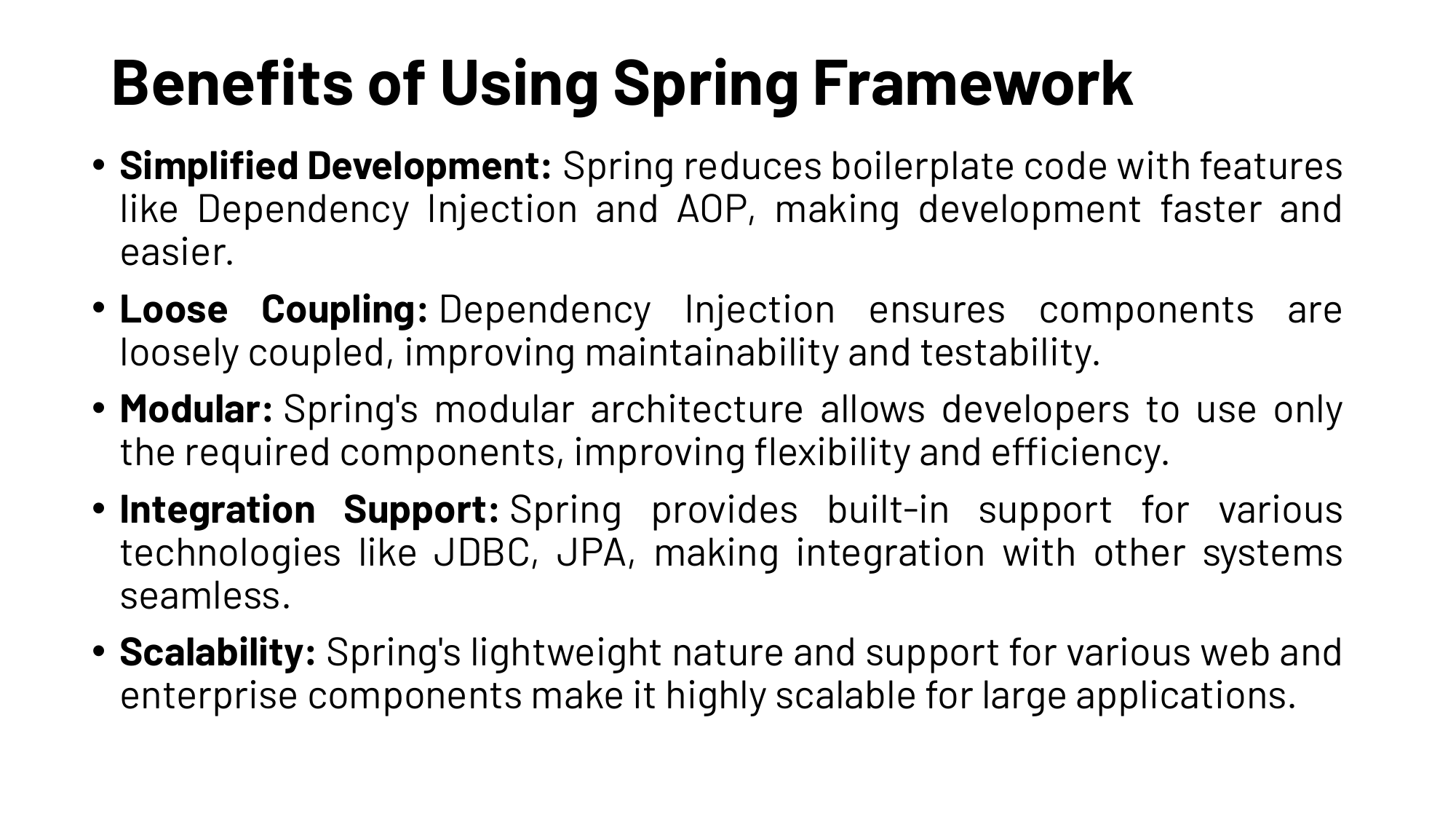

# Benefits of Using Spring Framework
Simplified Development: Spring reduces boilerplate code with features like Dependency Injection and AOP, making development faster and easier.
Loose Coupling: Dependency Injection ensures components are loosely coupled, improving maintainability and testability.
Modular: Spring's modular architecture allows developers to use only the required components, improving flexibility and efficiency.
Integration Support: Spring provides built-in support for various technologies like JDBC, JPA, making integration with other systems seamless.
Scalability: Spring's lightweight nature and support for various web and enterprise components make it highly scalable for large applications.